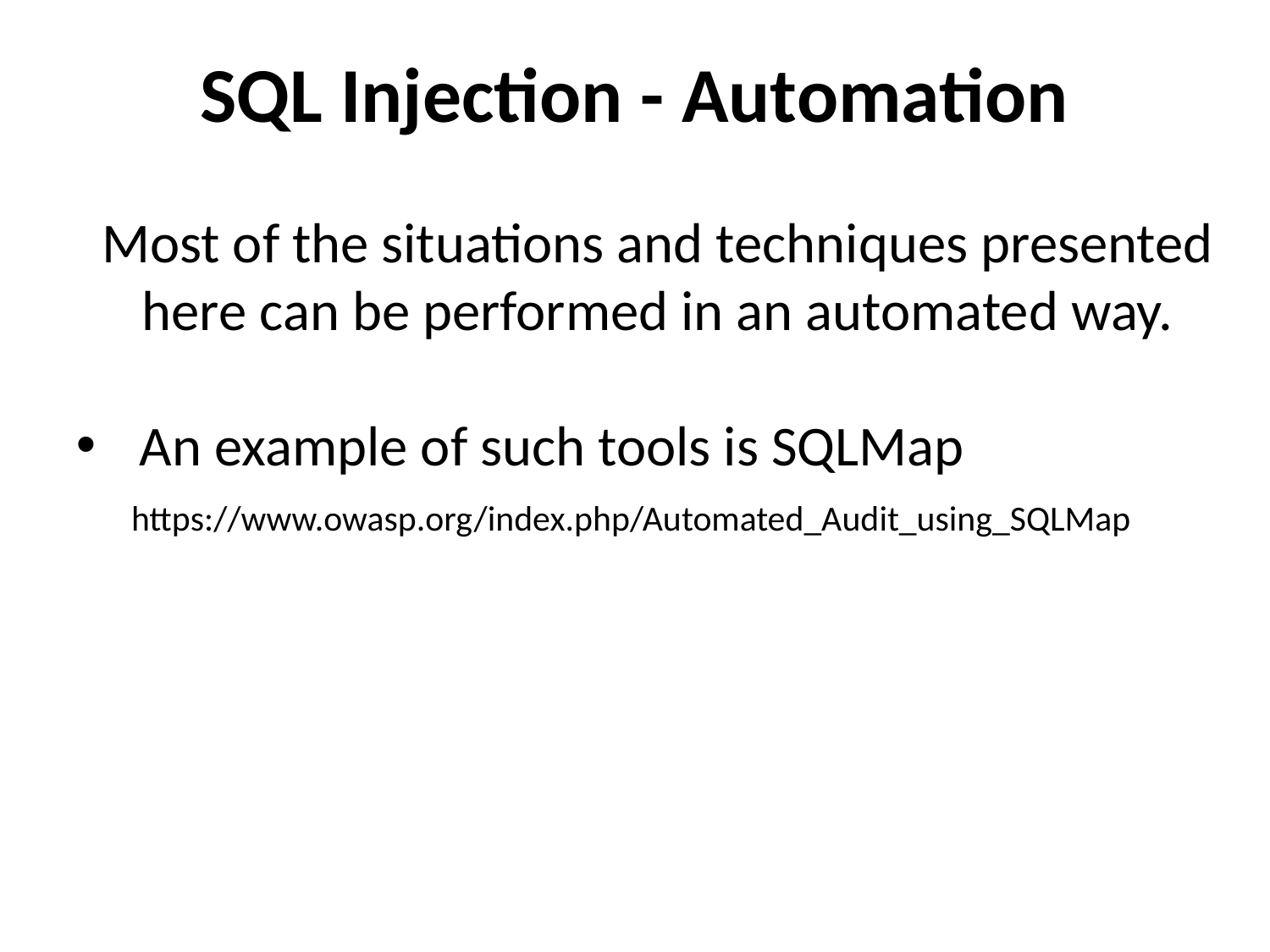

SQL Injection - Automation
Most of the situations and techniques presented here can be performed in an automated way.

An example of such tools is SQLMap

https://www.owasp.org/index.php/Automated_Audit_using_SQLMap